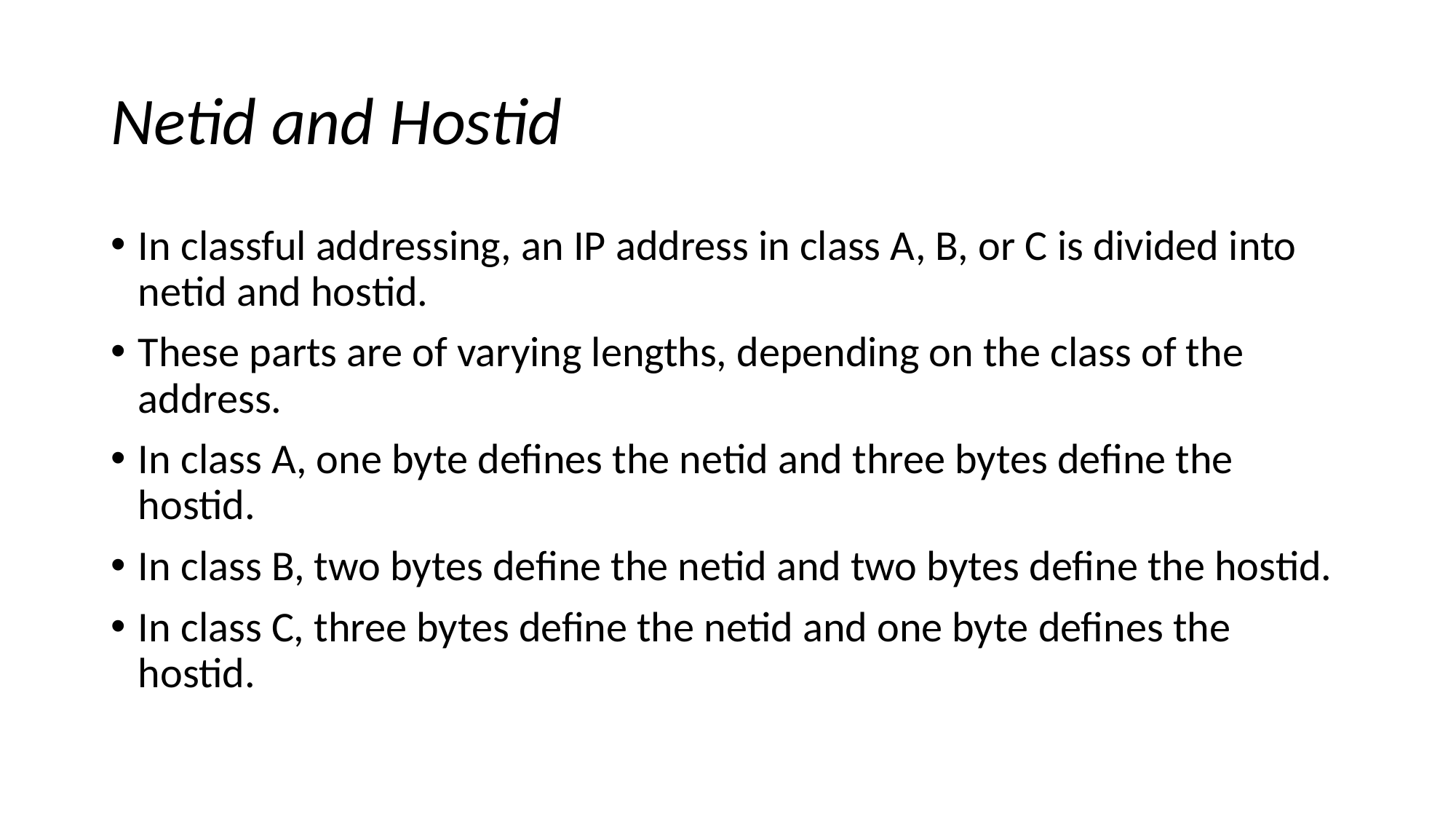

# Netid and Hostid
In classful addressing, an IP address in class A, B, or C is divided into netid and hostid.
These parts are of varying lengths, depending on the class of the address.
In class A, one byte defines the netid and three bytes define the hostid.
In class B, two bytes define the netid and two bytes define the hostid.
In class C, three bytes define the netid and one byte defines the hostid.